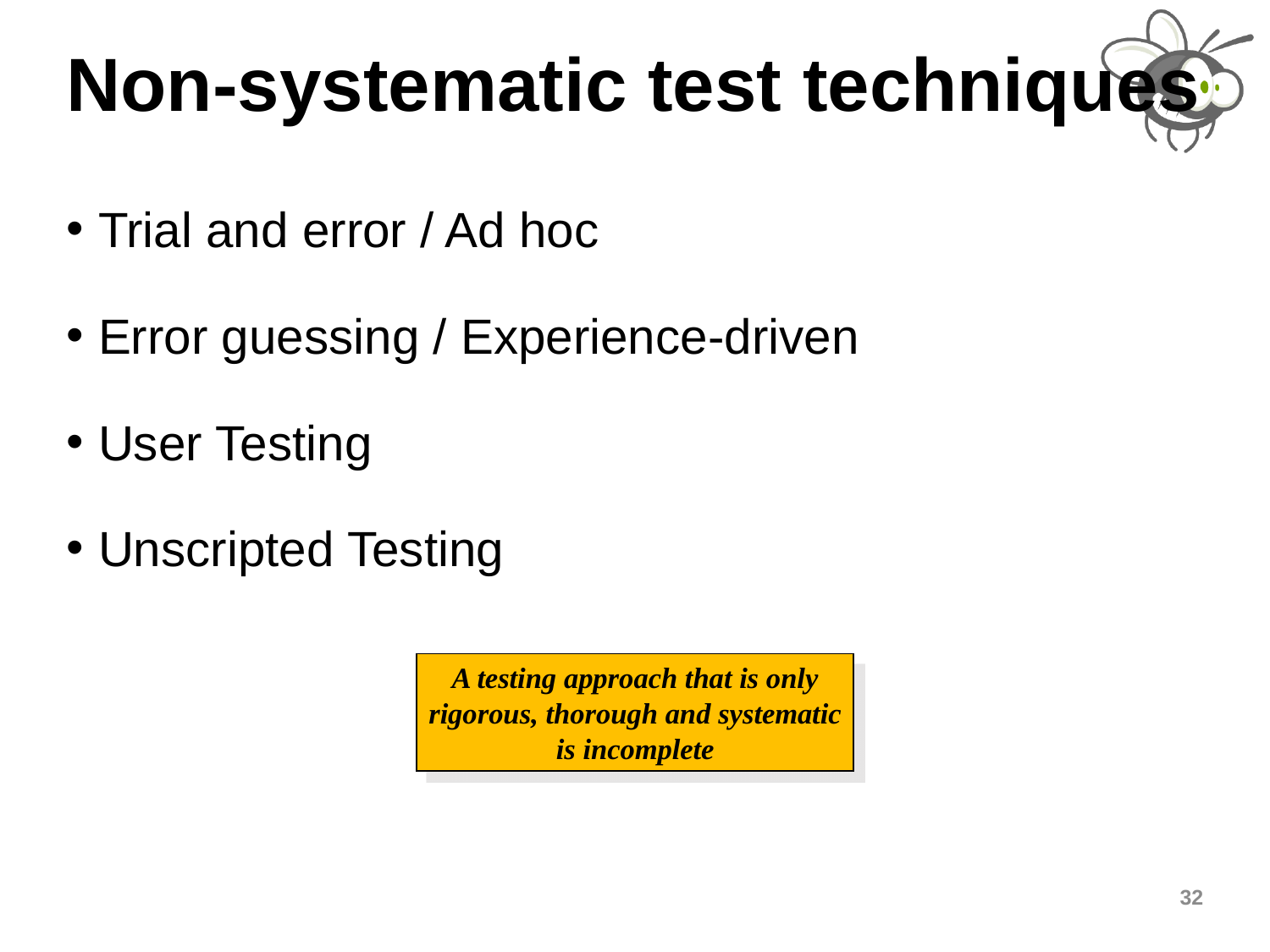

# Non-systematic test techniques
Trial and error / Ad hoc
Error guessing / Experience-driven
User Testing
Unscripted Testing
A testing approach that is only
rigorous, thorough and systematic
is incomplete
32